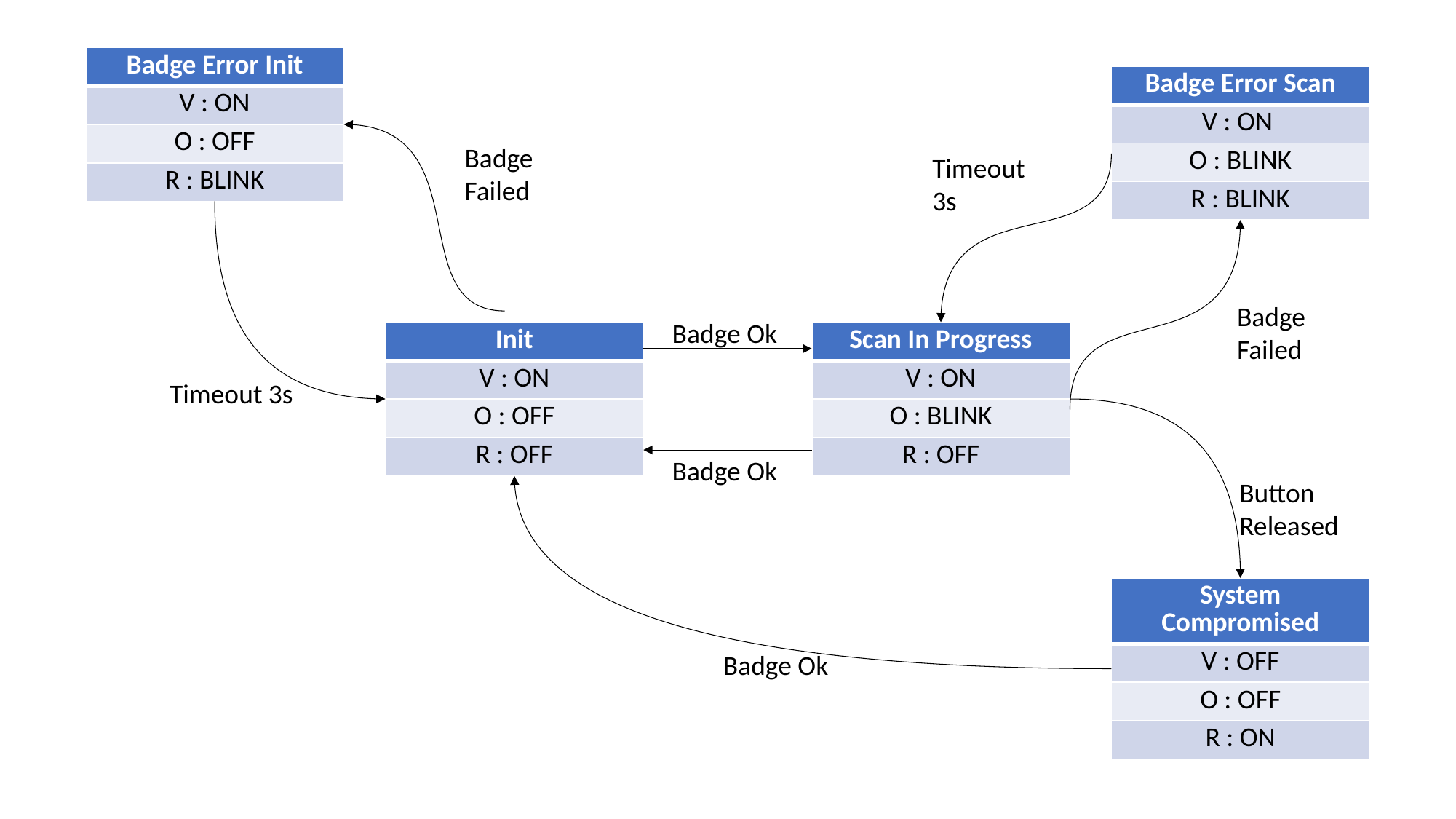

| Badge Error Init |
| --- |
| V : ON |
| O : OFF |
| R : BLINK |
| Badge Error Scan |
| --- |
| V : ON |
| O : BLINK |
| R : BLINK |
Badge Failed
Timeout 3s
Badge Failed
Badge Ok
| Init |
| --- |
| V : ON |
| O : OFF |
| R : OFF |
| Scan In Progress |
| --- |
| V : ON |
| O : BLINK |
| R : OFF |
Timeout 3s
Badge Ok
Button Released
| System Compromised |
| --- |
| V : OFF |
| O : OFF |
| R : ON |
Badge Ok